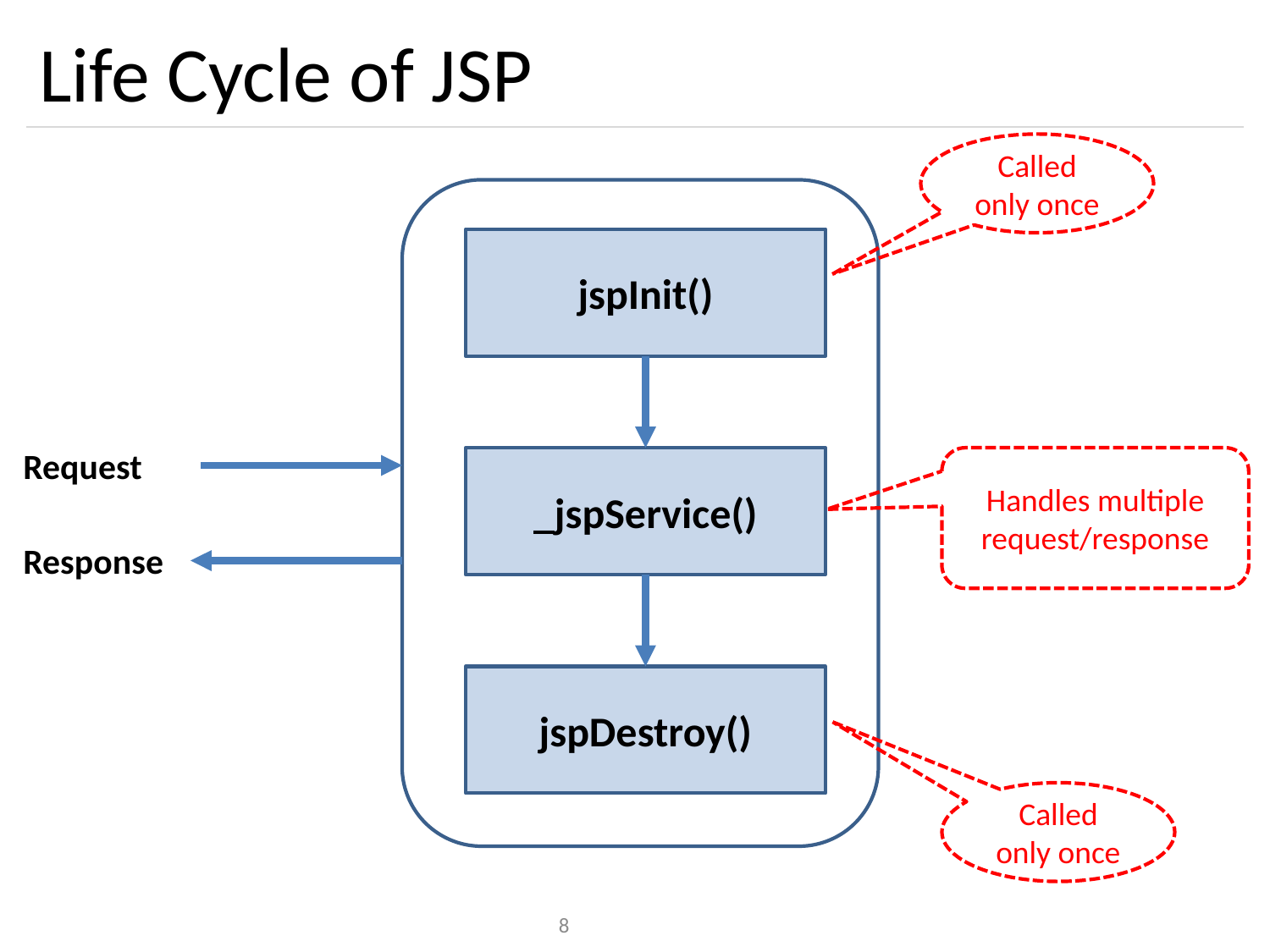

# Life Cycle of JSP
Called only once

jspInit()
Request
_jspService()
Handles multiple request/response
Response
jspDestroy()
Called only once
8